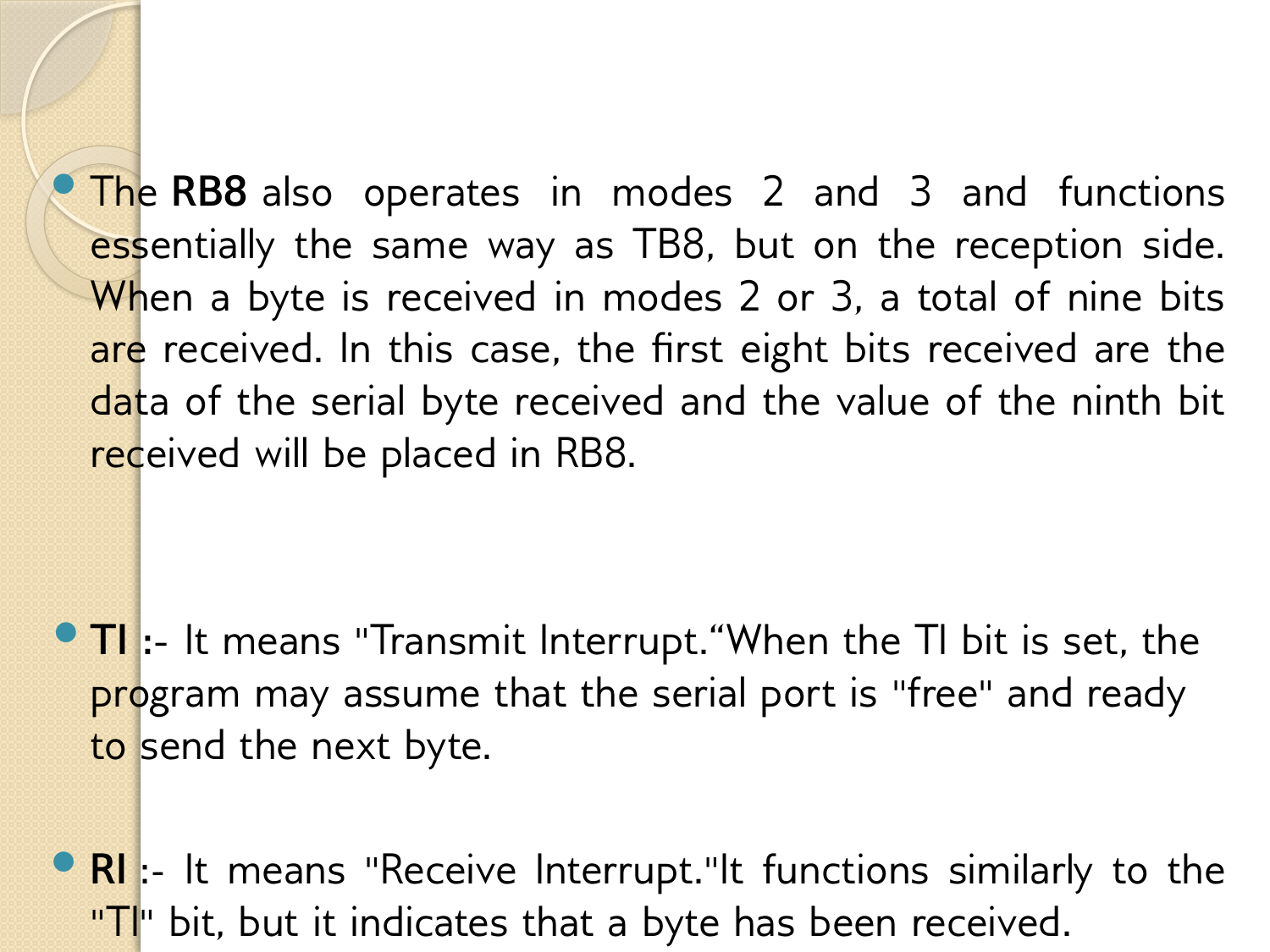

The RB8 also operates in modes 2 and 3 and functions essentially the same way as TB8, but on the reception side. When a byte is received in modes 2 or 3, a total of nine bits are received. In this case, the first eight bits received are the data of the serial byte received and the value of the ninth bit received will be placed in RB8.

TI :- It means "Transmit Interrupt.“When the TI bit is set, the program may assume that the serial port is "free" and ready to send the next byte.

RI :- It means "Receive Interrupt."It functions similarly to the "TI" bit, but it indicates that a byte has been received.